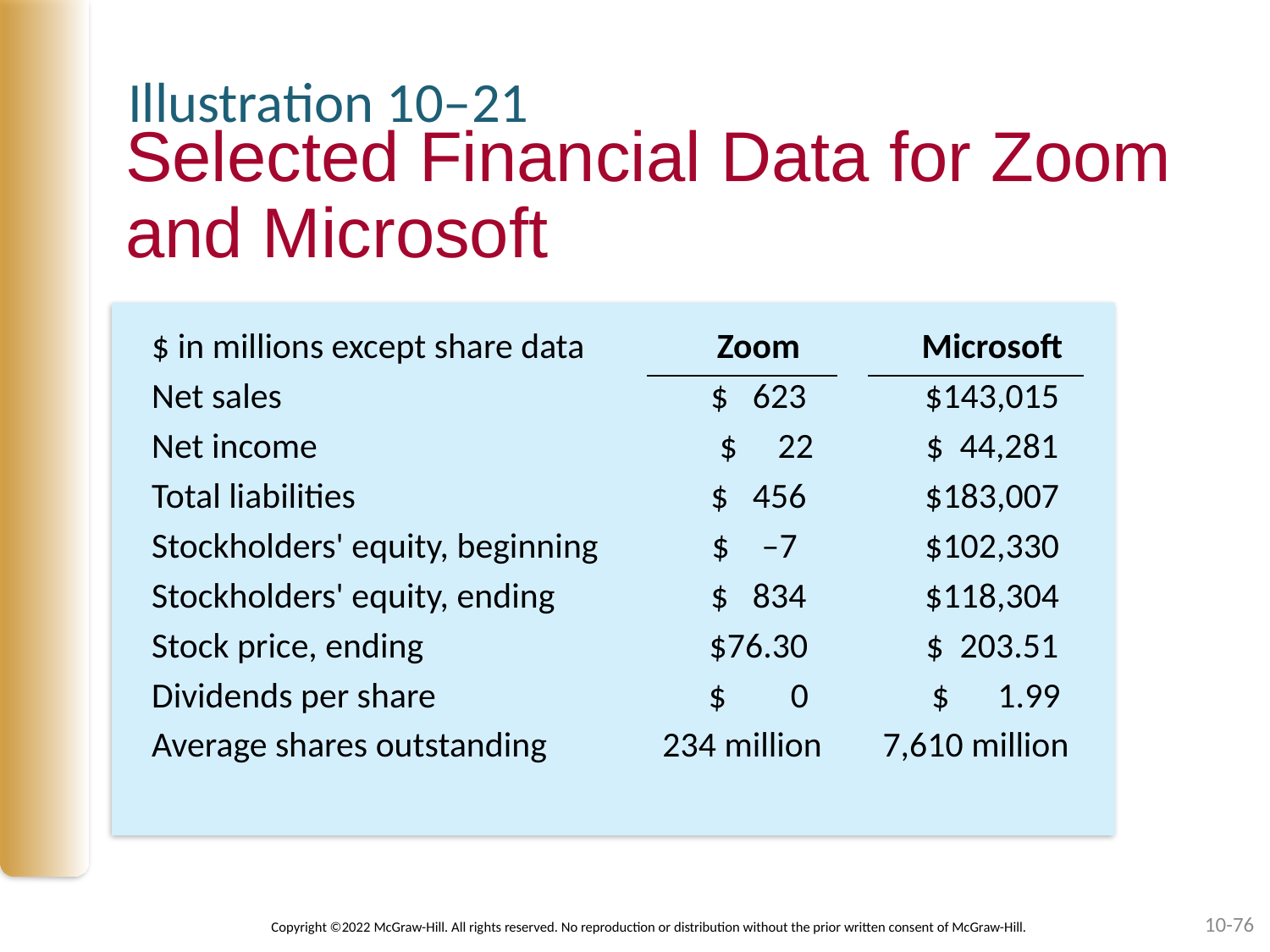

Illustration 10–21
# Selected Financial Data for Zoom and Microsoft

| $ in millions except share data | Zoom |  | Microsoft |
| --- | --- | --- | --- |
| Net sales | $ 623 |  | $143,015 |
| Net income | $ 22 |  | $ 44,281 |
| Total liabilities | $ 456 |  | $183,007 |
| Stockholders' equity, beginning | $ –7 |  | $102,330 |
| Stockholders' equity, ending | $ 834 |  | $118,304 |
| Stock price, ending | $76.30 |  | $ 203.51 |
| Dividends per share | $ 0 |  | $ 1.99 |
| Average shares outstanding | 234 million |  | 7,610 million |
10-76
Copyright ©2022 McGraw-Hill. All rights reserved. No reproduction or distribution without the prior written consent of McGraw-Hill.